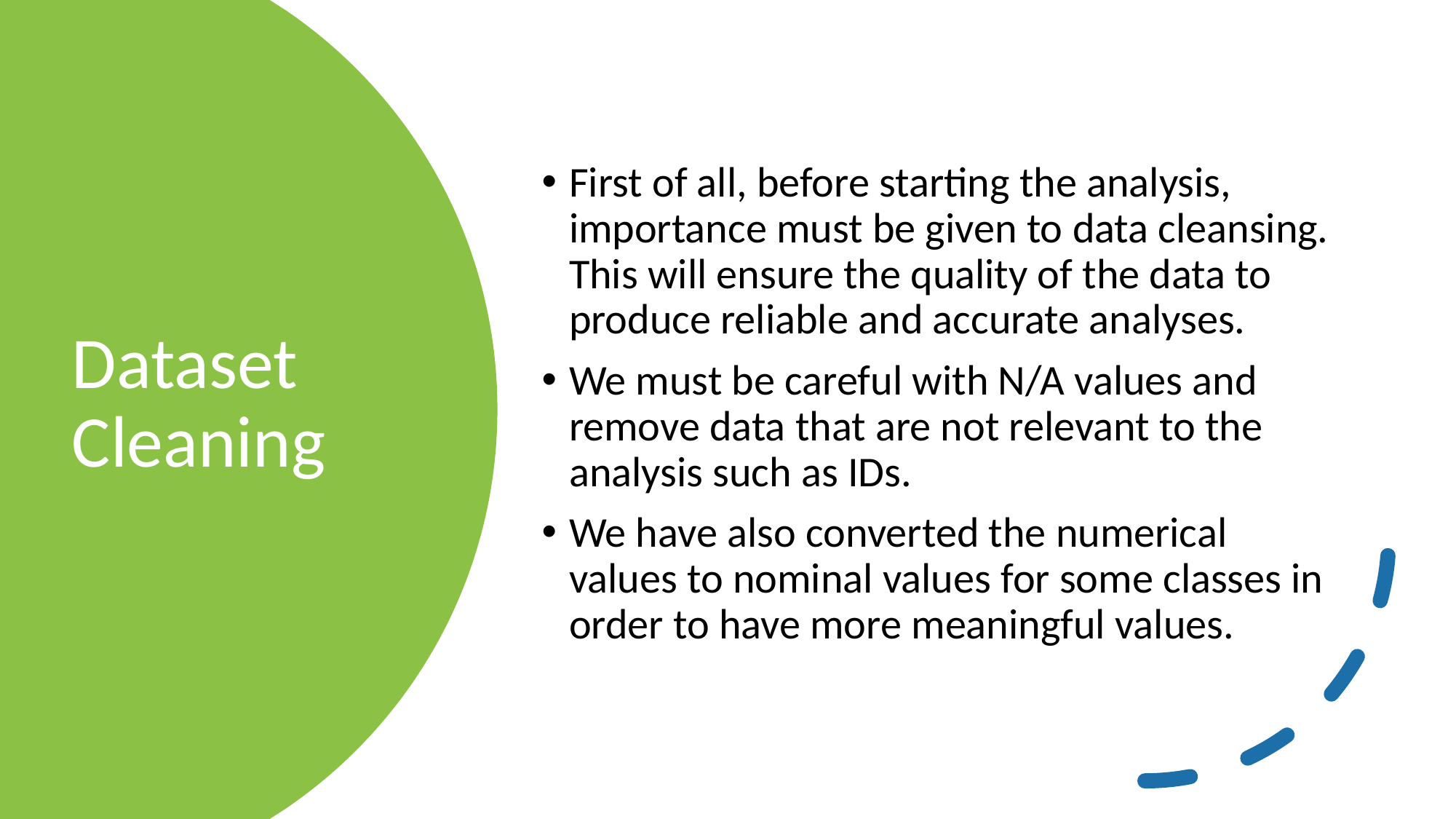

First of all, before starting the analysis, importance must be given to data cleansing. This will ensure the quality of the data to produce reliable and accurate analyses.
We must be careful with N/A values and remove data that are not relevant to the analysis such as IDs.
We have also converted the numerical values to nominal values for some classes in order to have more meaningful values.
# Dataset Cleaning